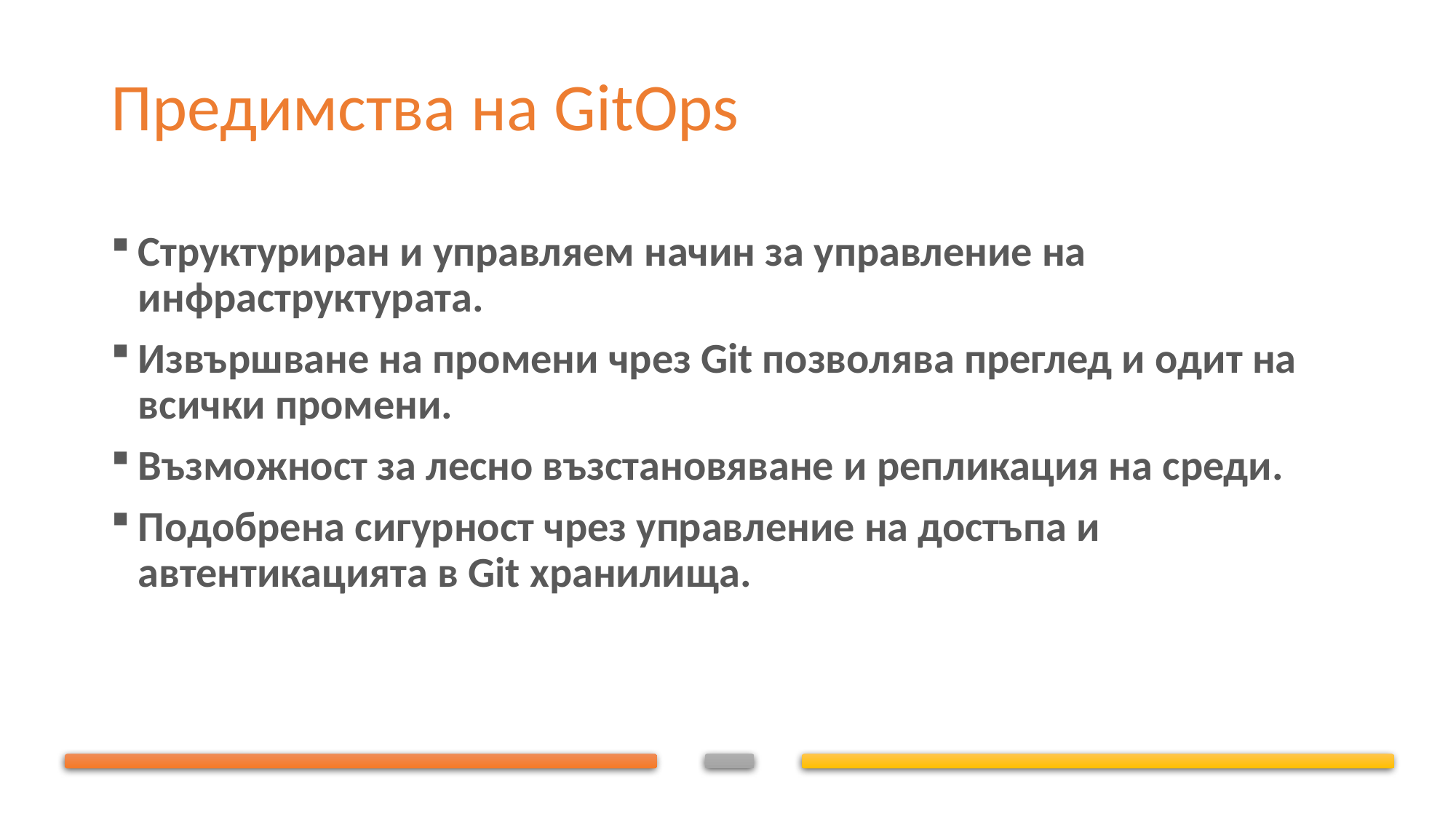

# Предимства на GitOps
Структуриран и управляем начин за управление на инфраструктурата.
Извършване на промени чрез Git позволява преглед и одит на всички промени.
Възможност за лесно възстановяване и репликация на среди.
Подобрена сигурност чрез управление на достъпа и автентикацията в Git хранилища.